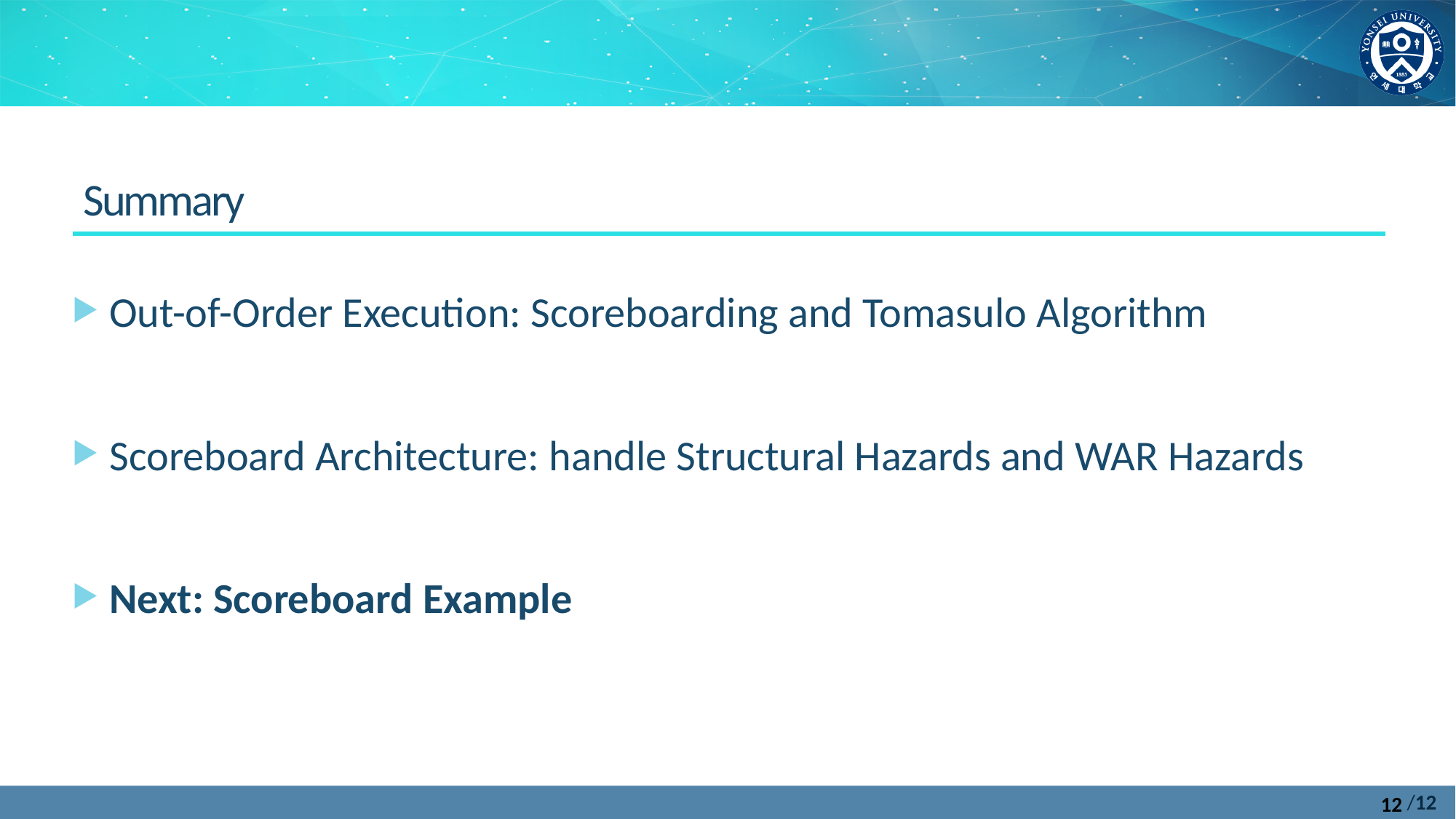

Summary
Out-of-Order Execution: Scoreboarding and Tomasulo Algorithm
Scoreboard Architecture: handle Structural Hazards and WAR Hazards
Next: Scoreboard Example
12